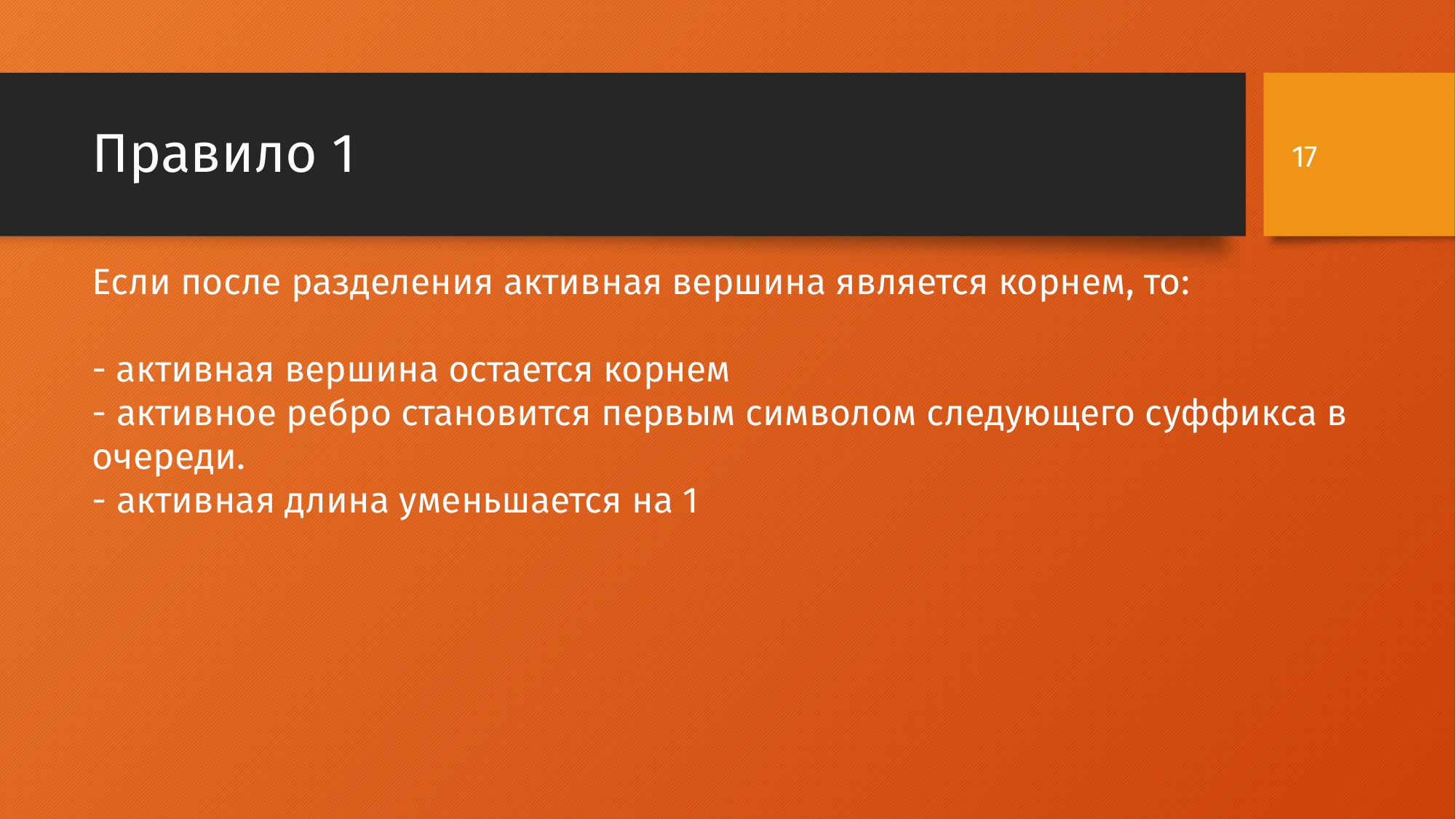

17
# Правило 1
Если после разделения активная вершина является корнем, то:

- активная вершина остается корнем
- активное ребро становится первым символом следующего суффикса в очереди.
- активная длина уменьшается на 1